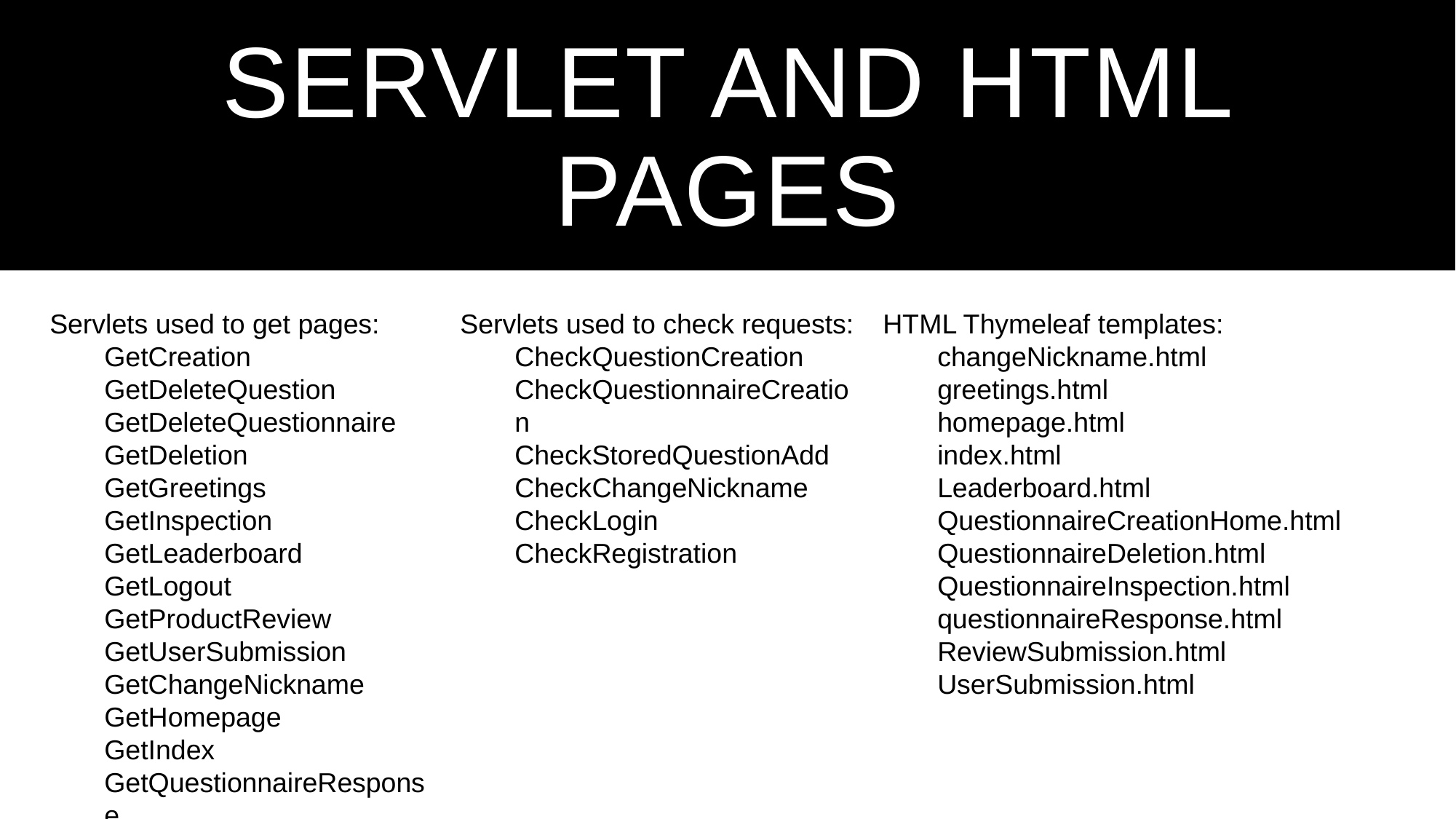

# Servlet and html pages
Servlets used to get pages:
GetCreation
GetDeleteQuestion
GetDeleteQuestionnaire
GetDeletion
GetGreetings
GetInspection
GetLeaderboard
GetLogout
GetProductReview
GetUserSubmission
GetChangeNickname
GetHomepage
GetIndex
GetQuestionnaireResponse
Servlets used to check requests:
CheckQuestionCreation
CheckQuestionnaireCreation
CheckStoredQuestionAdd
CheckChangeNickname
CheckLogin
CheckRegistration
HTML Thymeleaf templates:
changeNickname.html
greetings.html
homepage.html
index.html
Leaderboard.html
QuestionnaireCreationHome.html
QuestionnaireDeletion.html
QuestionnaireInspection.html
questionnaireResponse.html
ReviewSubmission.html
UserSubmission.html